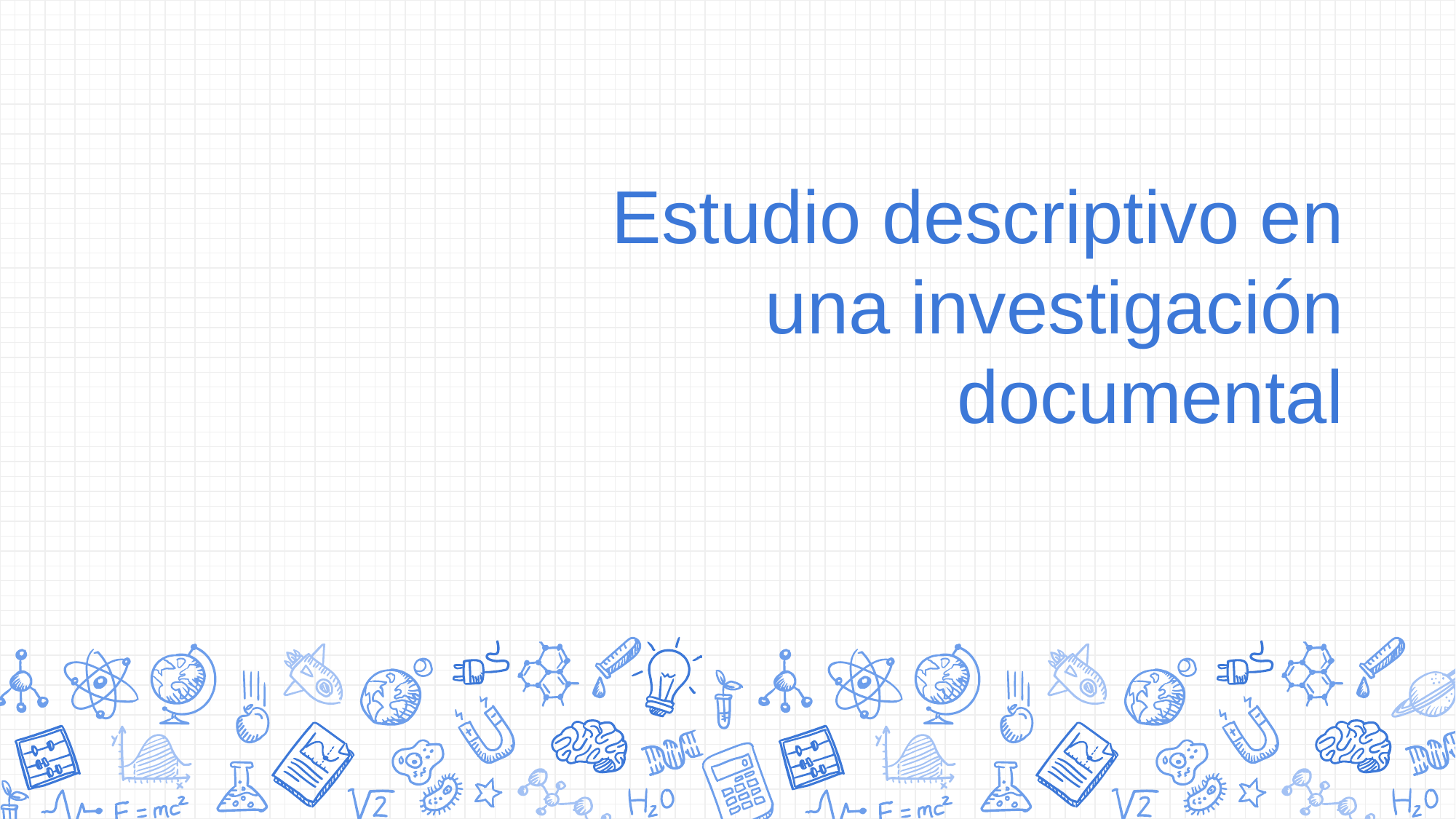

# Estudio descriptivo en una investigación documental